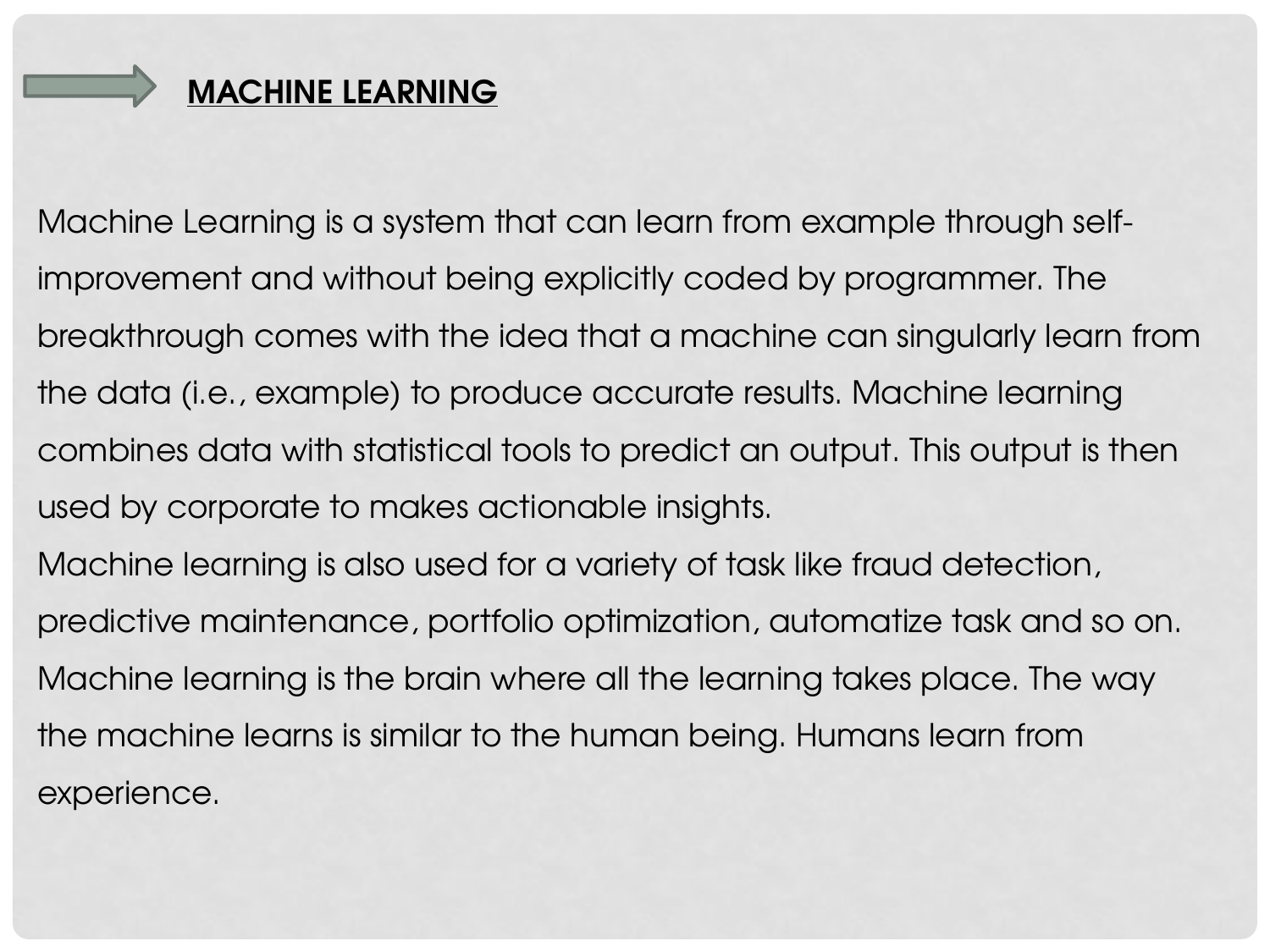

MACHINE LEARNING
Machine Learning is a system that can learn from example through self-improvement and without being explicitly coded by programmer. The breakthrough comes with the idea that a machine can singularly learn from the data (i.e., example) to produce accurate results. Machine learning combines data with statistical tools to predict an output. This output is then used by corporate to makes actionable insights.
Machine learning is also used for a variety of task like fraud detection, predictive maintenance, portfolio optimization, automatize task and so on.
Machine learning is the brain where all the learning takes place. The way the machine learns is similar to the human being. Humans learn from experience.